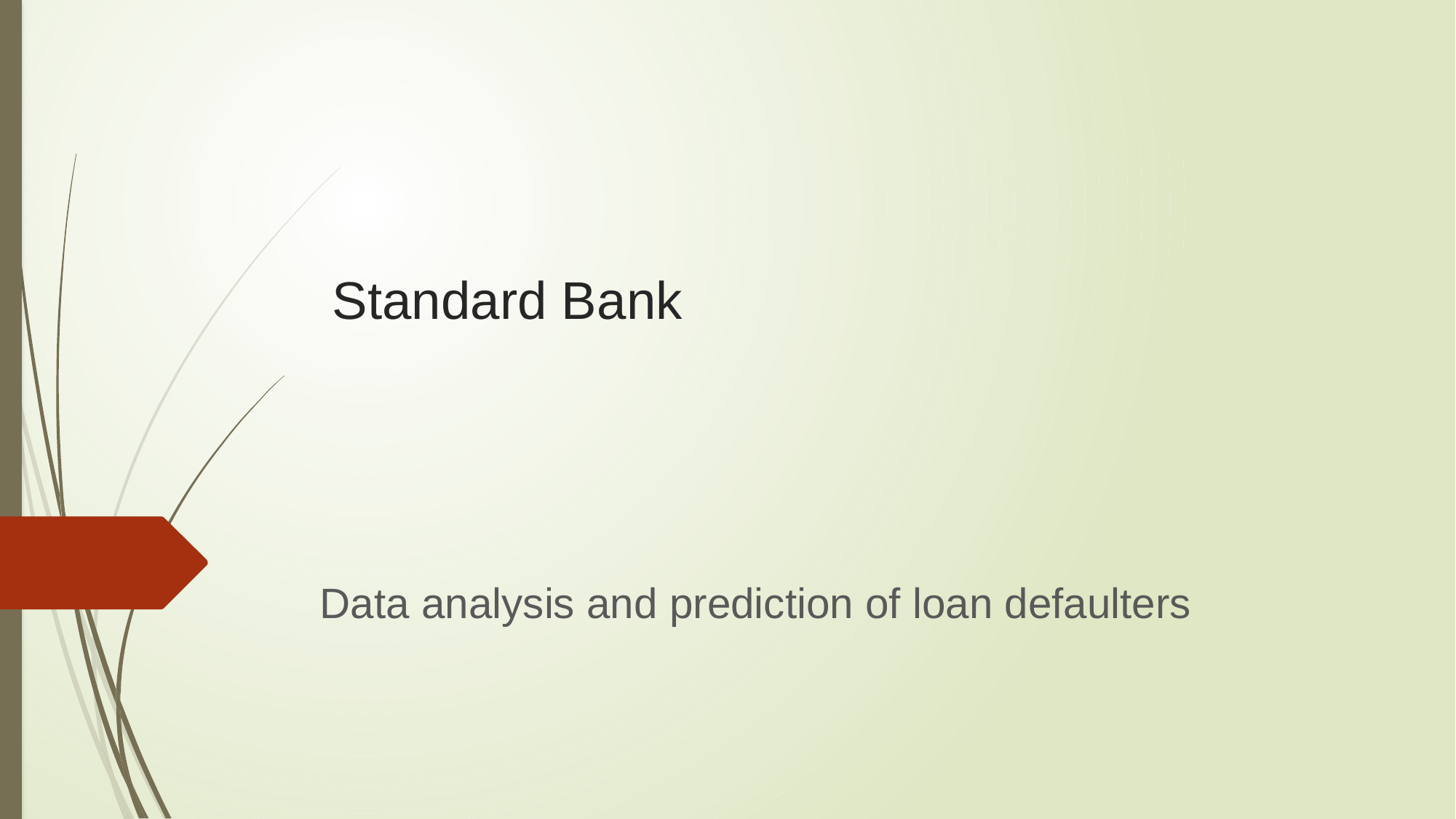

# Standard Bank
Data analysis and prediction of loan defaulters